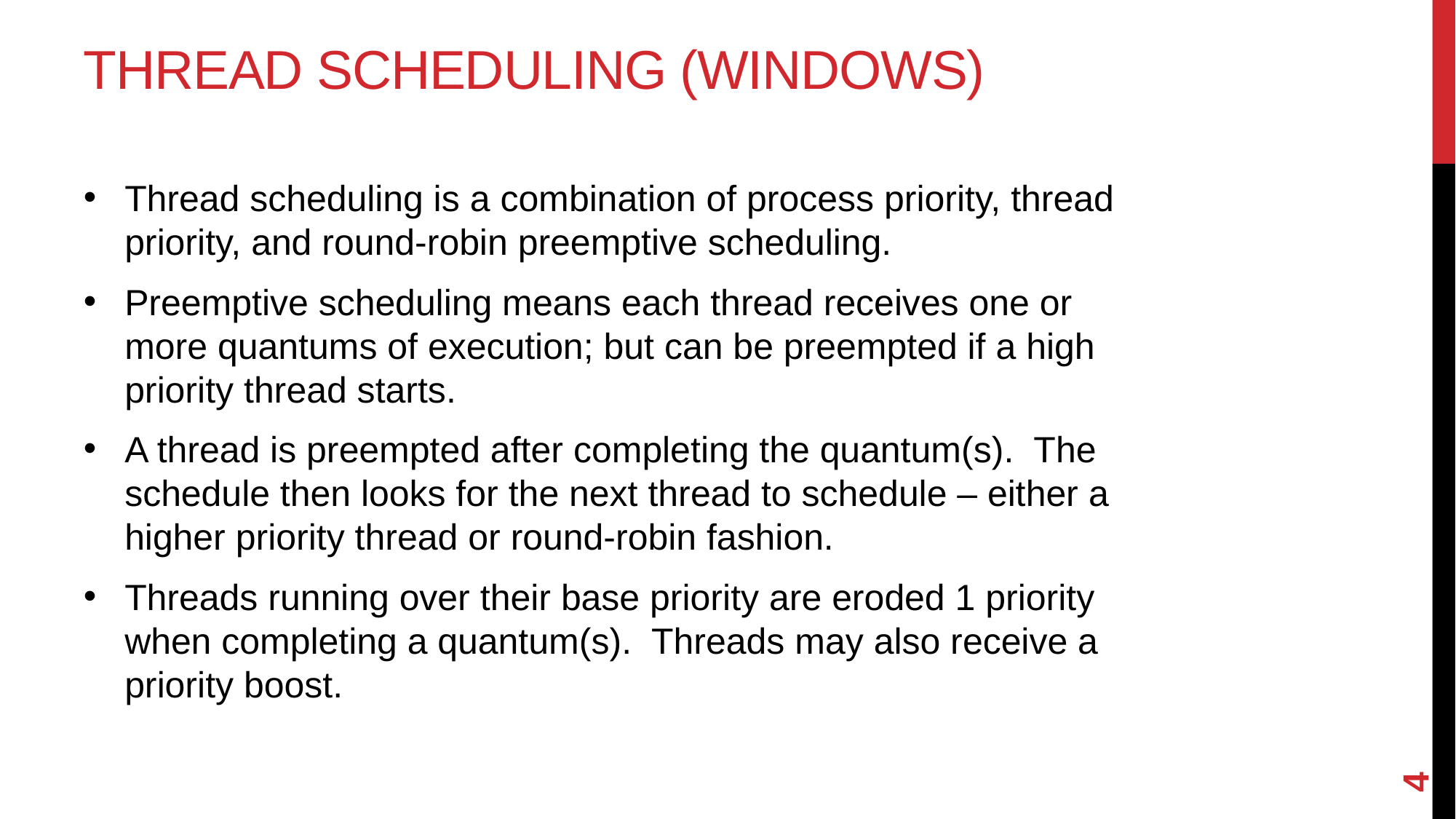

# Thread scheduling (Windows)
Thread scheduling is a combination of process priority, thread priority, and round-robin preemptive scheduling.
Preemptive scheduling means each thread receives one or more quantums of execution; but can be preempted if a high priority thread starts.
A thread is preempted after completing the quantum(s).  The schedule then looks for the next thread to schedule – either a higher priority thread or round-robin fashion.
Threads running over their base priority are eroded 1 priority when completing a quantum(s).  Threads may also receive a priority boost.
4